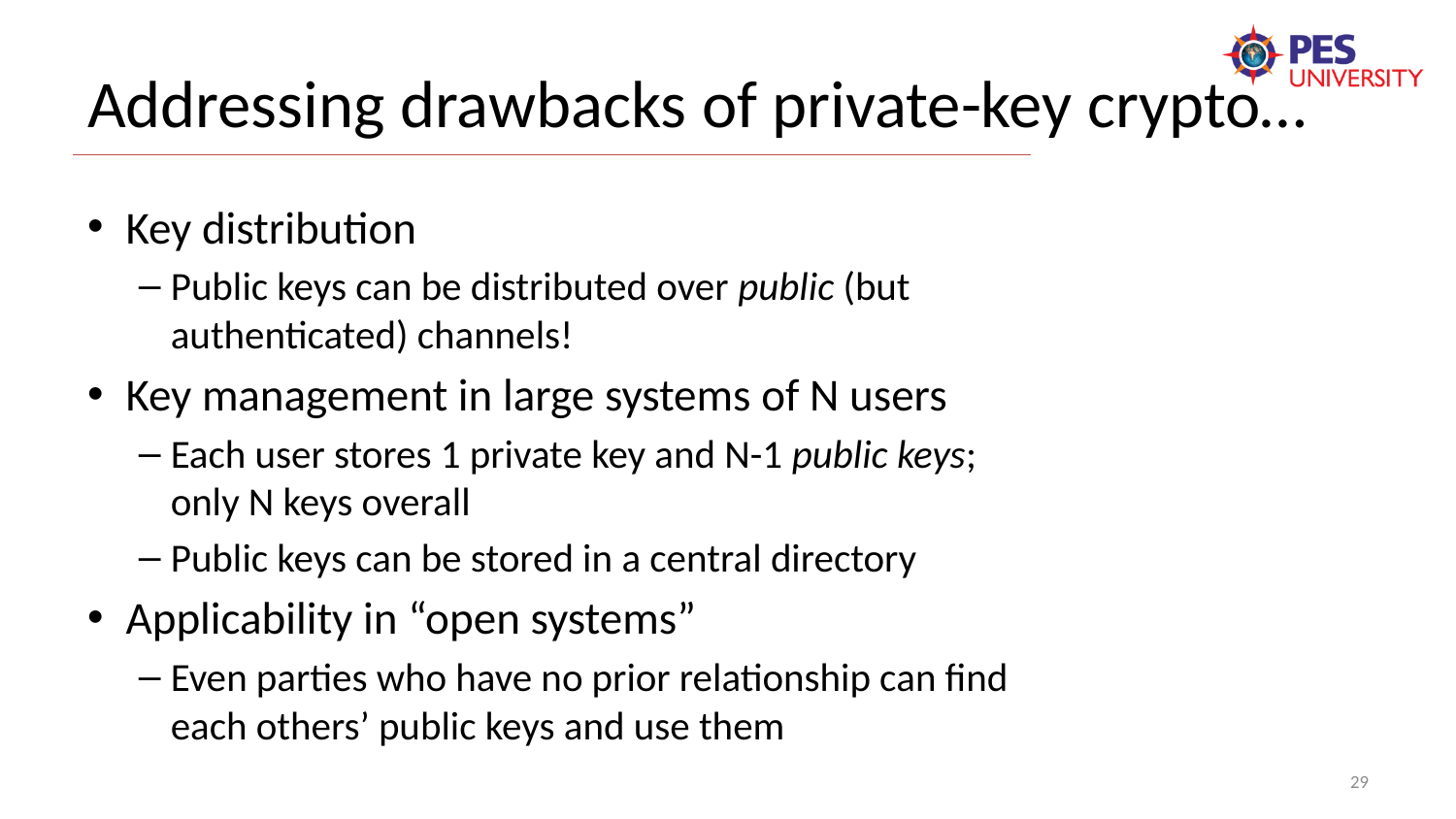

# Addressing drawbacks of private-key crypto…
Key distribution
Public keys can be distributed over public (but authenticated) channels!
Key management in large systems of N users
Each user stores 1 private key and N-1 public keys; only N keys overall
Public keys can be stored in a central directory
Applicability in “open systems”
Even parties who have no prior relationship can find each others’ public keys and use them
29